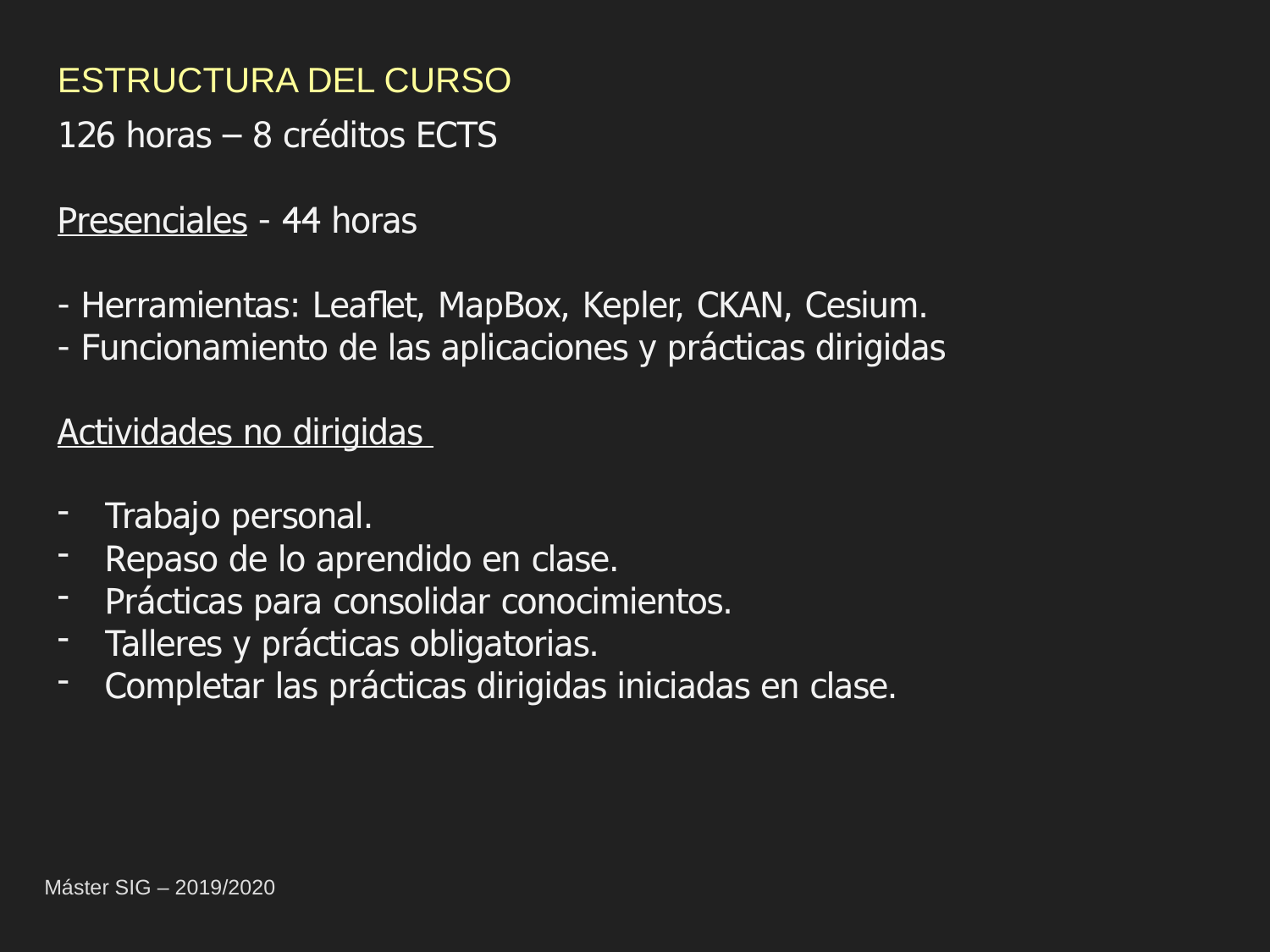

ESTRUCTURA DEL CURSO
126 horas – 8 créditos ECTS

Presenciales - 44 horas

- Herramientas: Leaflet, MapBox, Kepler, CKAN, Cesium.
- Funcionamiento de las aplicaciones y prácticas dirigidas

Actividades no dirigidas

Trabajo personal.
Repaso de lo aprendido en clase.
Prácticas para consolidar conocimientos.
Talleres y prácticas obligatorias.
Completar las prácticas dirigidas iniciadas en clase.

Máster SIG – 2019/2020